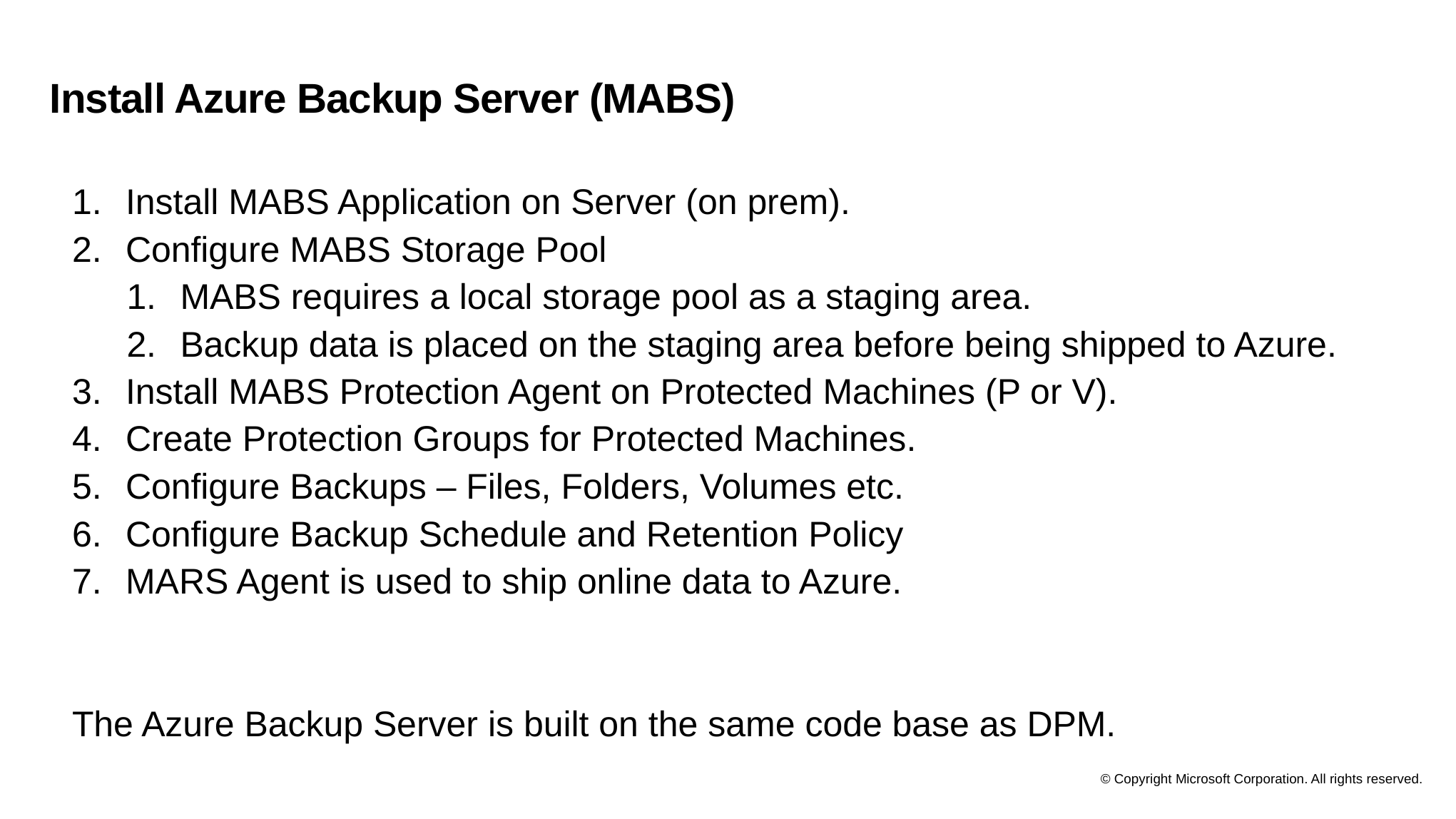

# Install Azure Backup Server (MABS)
Install MABS Application on Server (on prem).
Configure MABS Storage Pool
MABS requires a local storage pool as a staging area.
Backup data is placed on the staging area before being shipped to Azure.
Install MABS Protection Agent on Protected Machines (P or V).
Create Protection Groups for Protected Machines.
Configure Backups – Files, Folders, Volumes etc.
Configure Backup Schedule and Retention Policy
MARS Agent is used to ship online data to Azure.

The Azure Backup Server is built on the same code base as DPM.